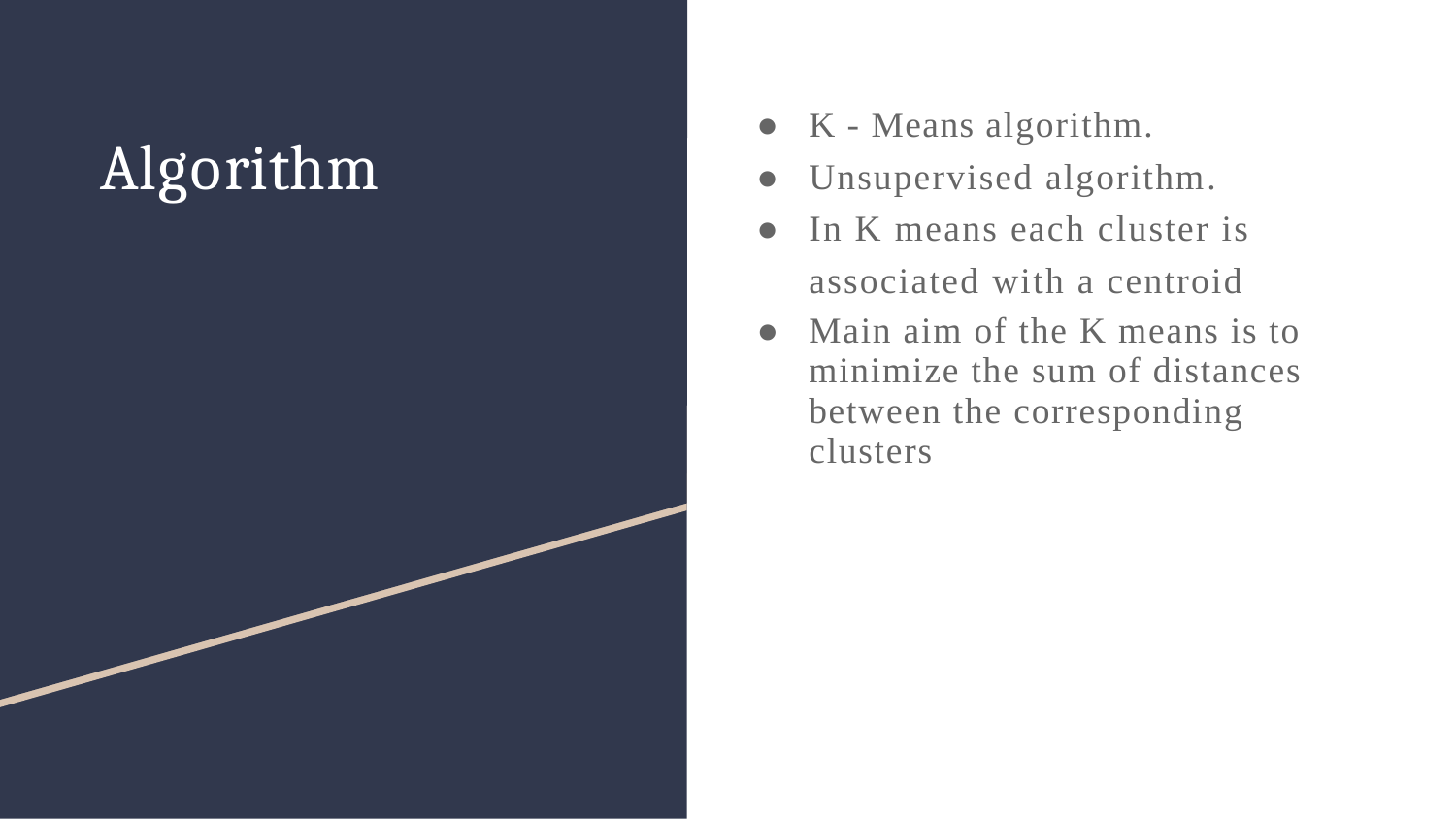

| K - Means algorithm. Unsupervised algorithm. In K means each cluster is associated with a centroid Main aim of the K means is to minimize the sum of distances between the corresponding clusters |
| --- |
Algorithm